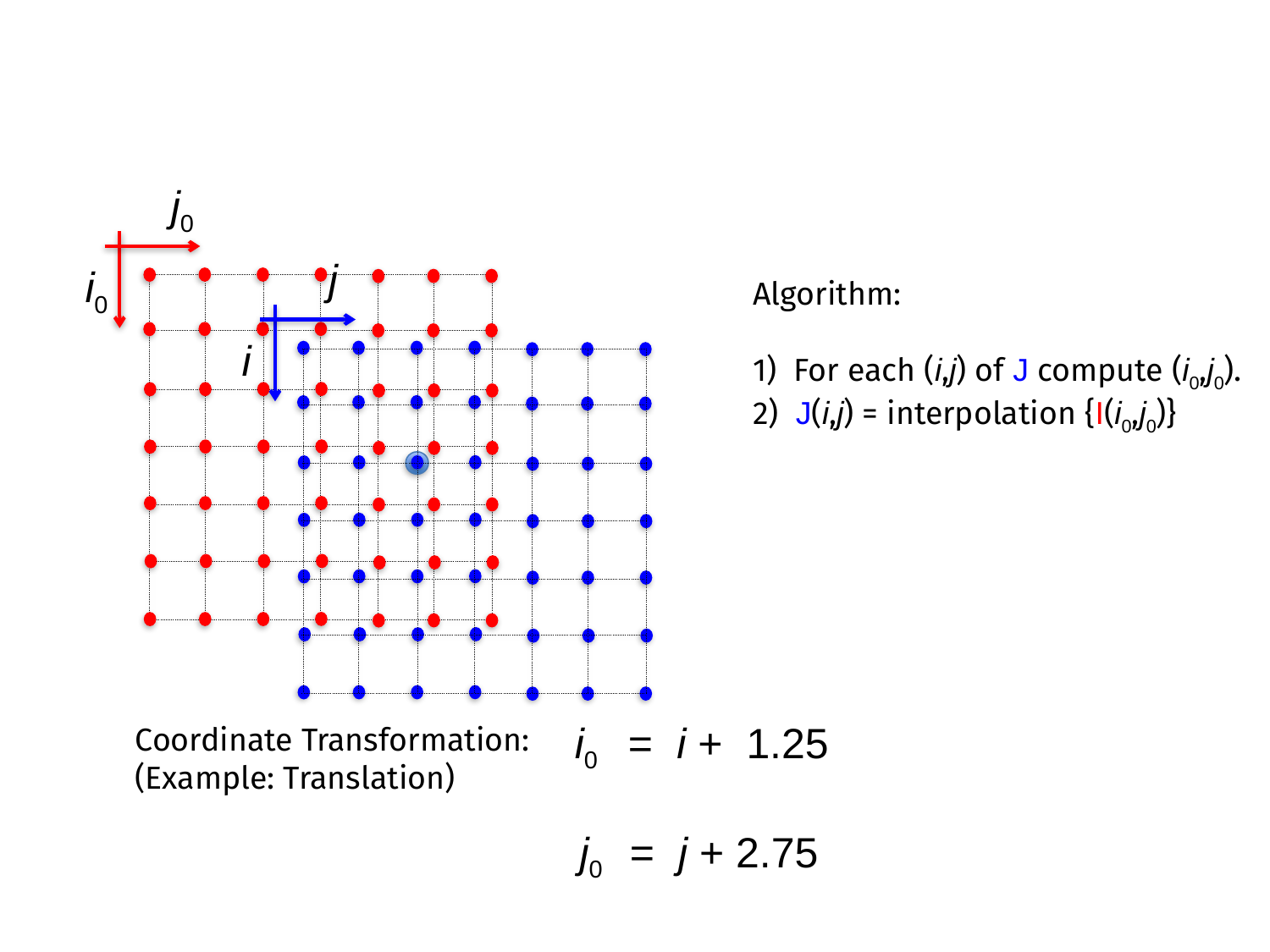

j0
i0
j
i

Algorithm:

1)  For each (i,j) of J compute (i0,j0).
2)  J(i,j) = interpolation {I(i0,j0)}

i0   =  i +  1.25
j0    =  j + 2.75
Coordinate Transformation:
(Example: Translation)